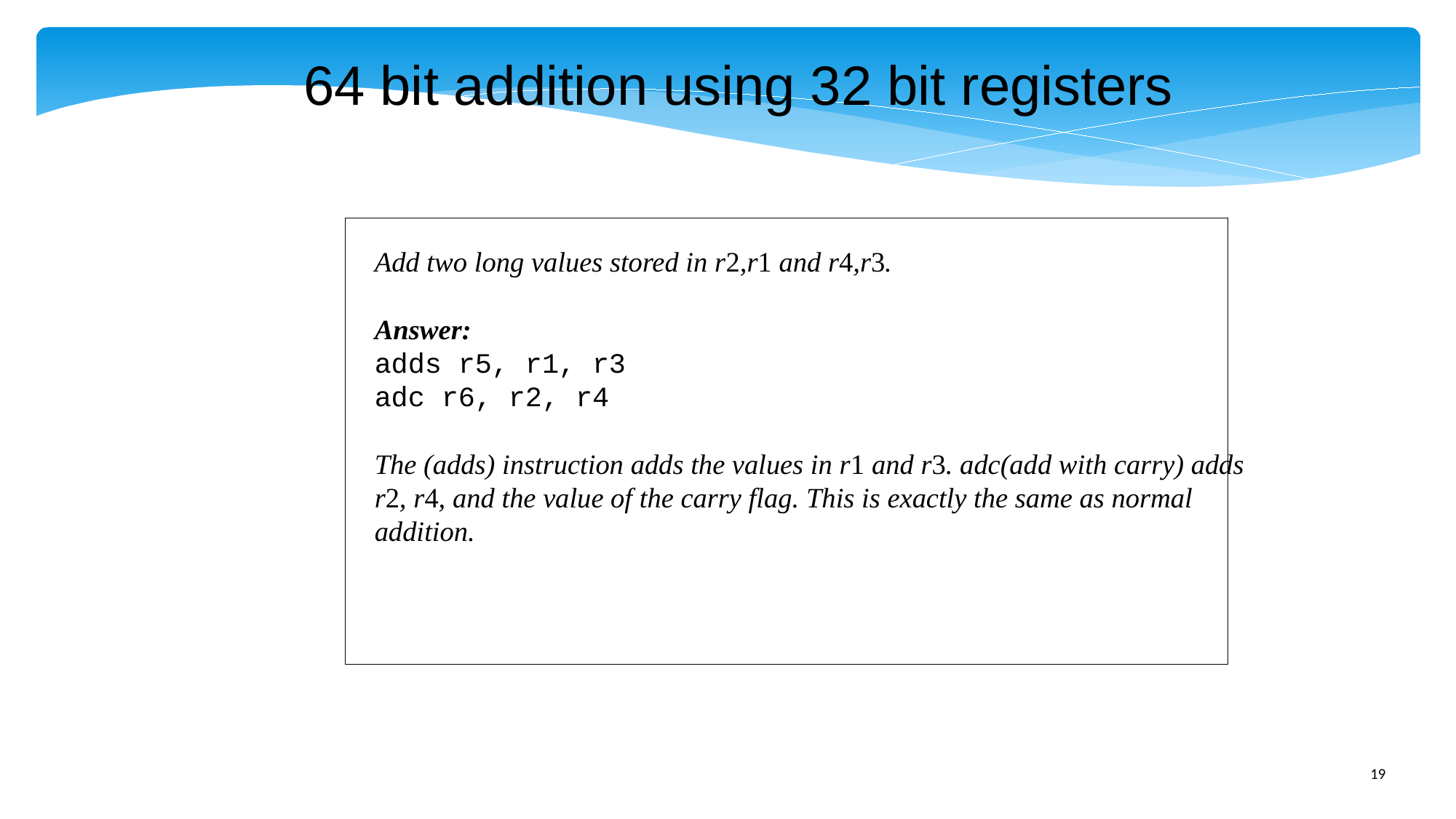

64 bit addition using 32 bit registers

Add two long values stored in r2,r1 and r4,r3.

Answer:
adds r5, r1, r3
adc r6, r2, r4

The (adds) instruction adds the values in r1 and r3. adc(add with carry) adds r2, r4, and the value of the carry flag. This is exactly the same as normal addition.